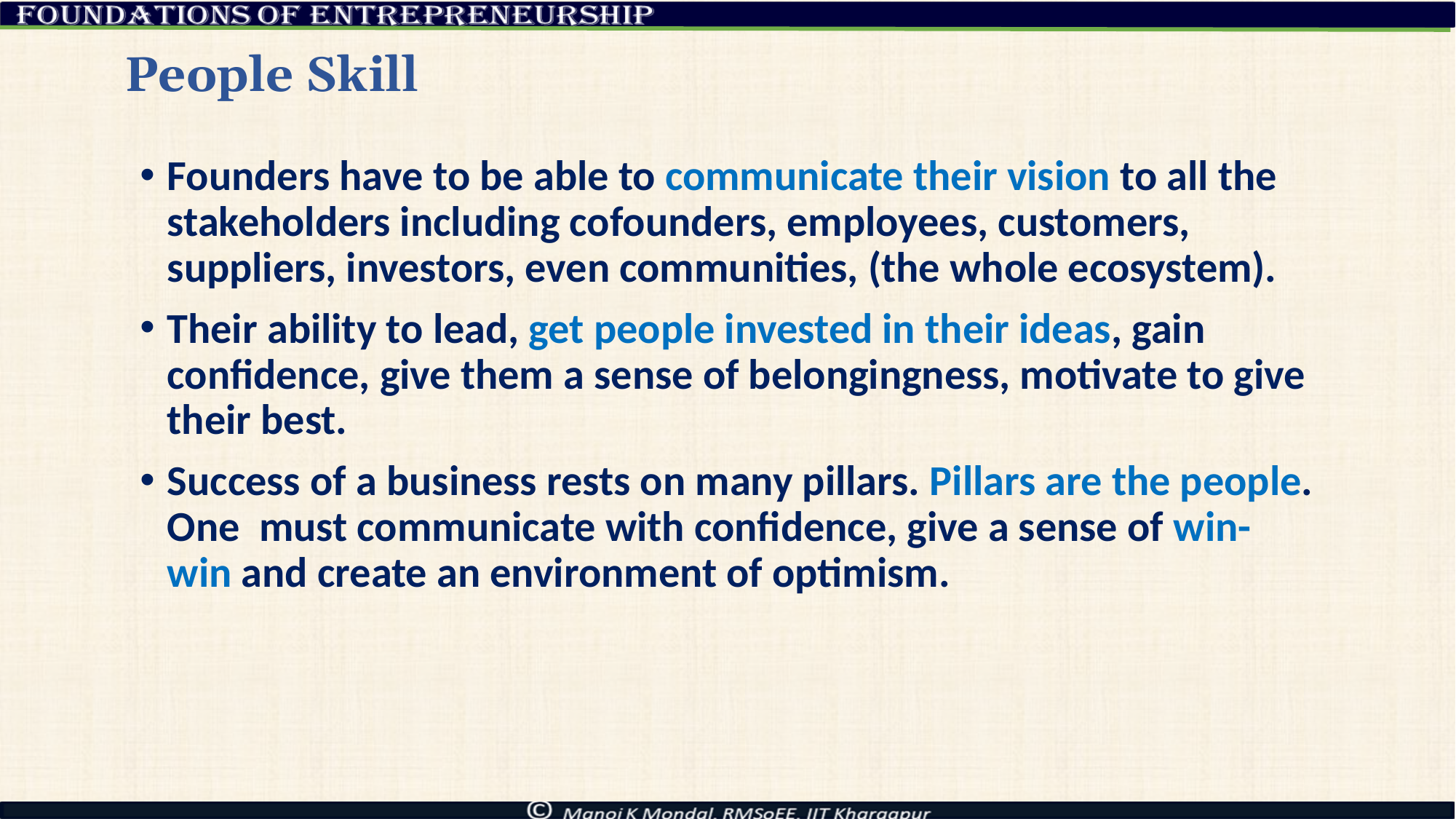

# People Skill
Founders have to be able to communicate their vision to all the stakeholders including cofounders, employees, customers, suppliers, investors, even communities, (the whole ecosystem).
Their ability to lead, get people invested in their ideas, gain confidence, give them a sense of belongingness, motivate to give their best.
Success of a business rests on many pillars. Pillars are the people. One  must communicate with confidence, give a sense of win-win and create an environment of optimism.